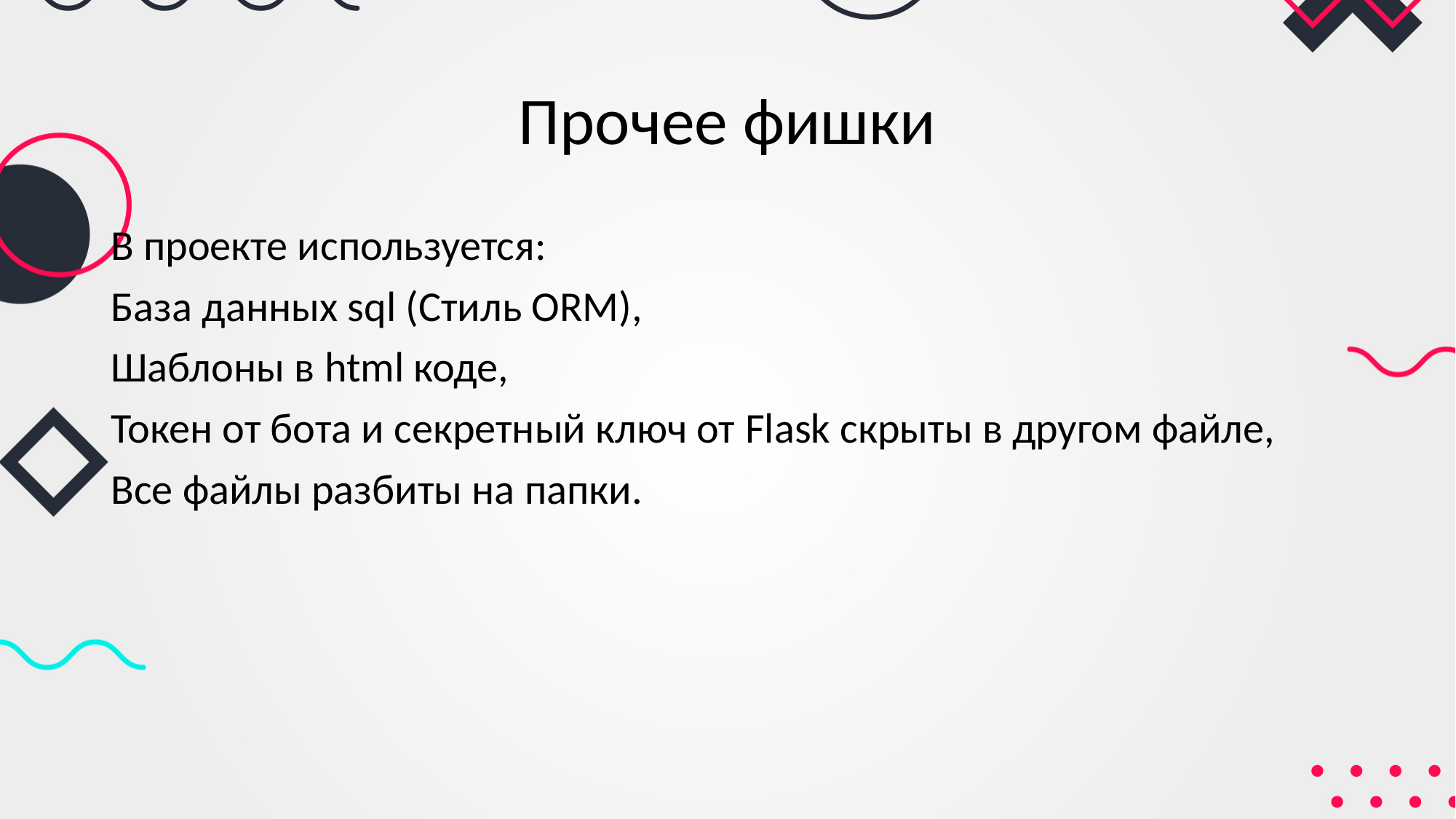

# Прочее фишки
В проекте используется:
База данных sql (Стиль ORM),
Шаблоны в html коде,
Токен от бота и секретный ключ от Flask скрыты в другом файле,
Все файлы разбиты на папки.